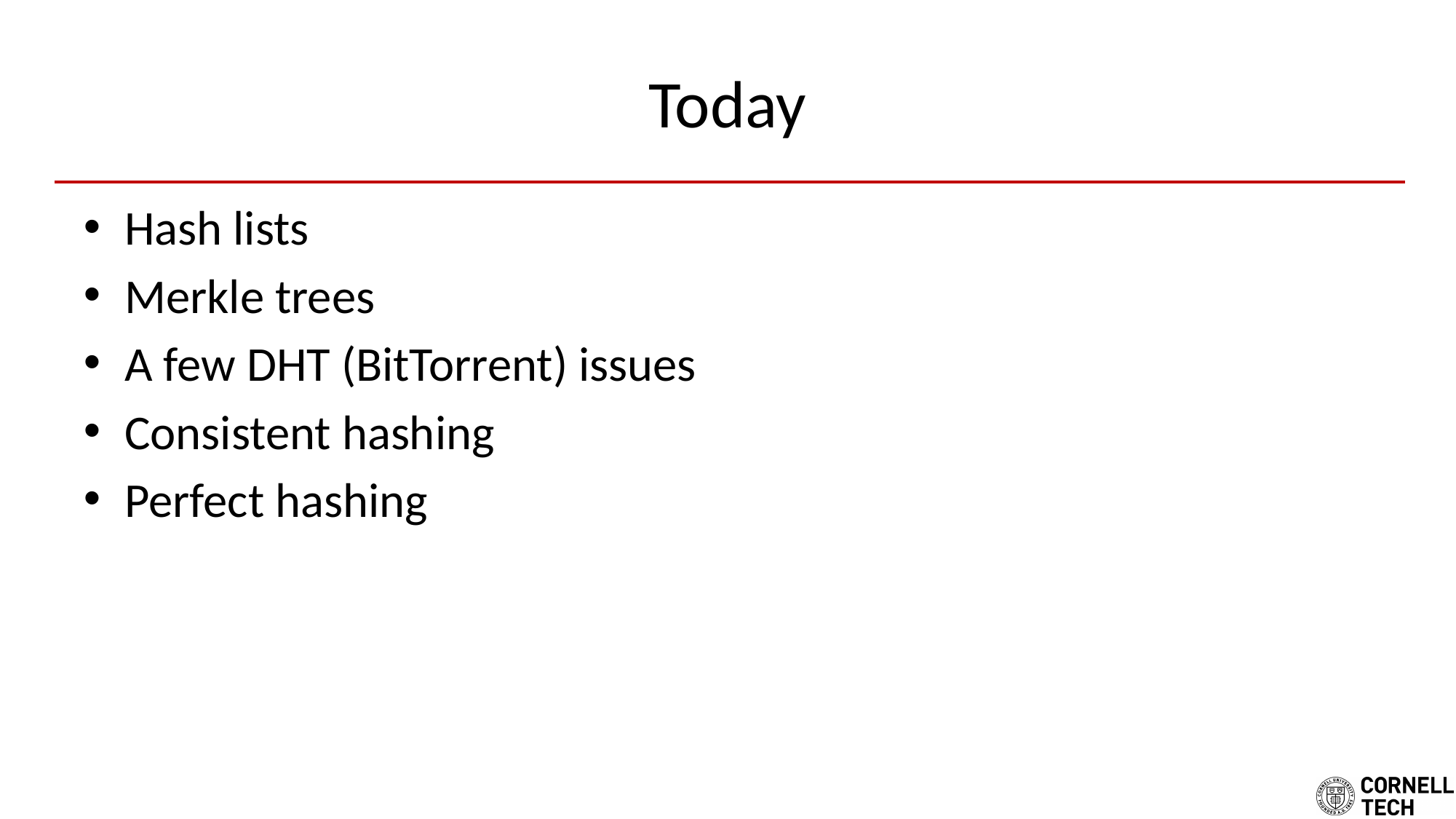

# Today
Hash lists
Merkle trees
A few DHT (BitTorrent) issues
Consistent hashing
Perfect hashing